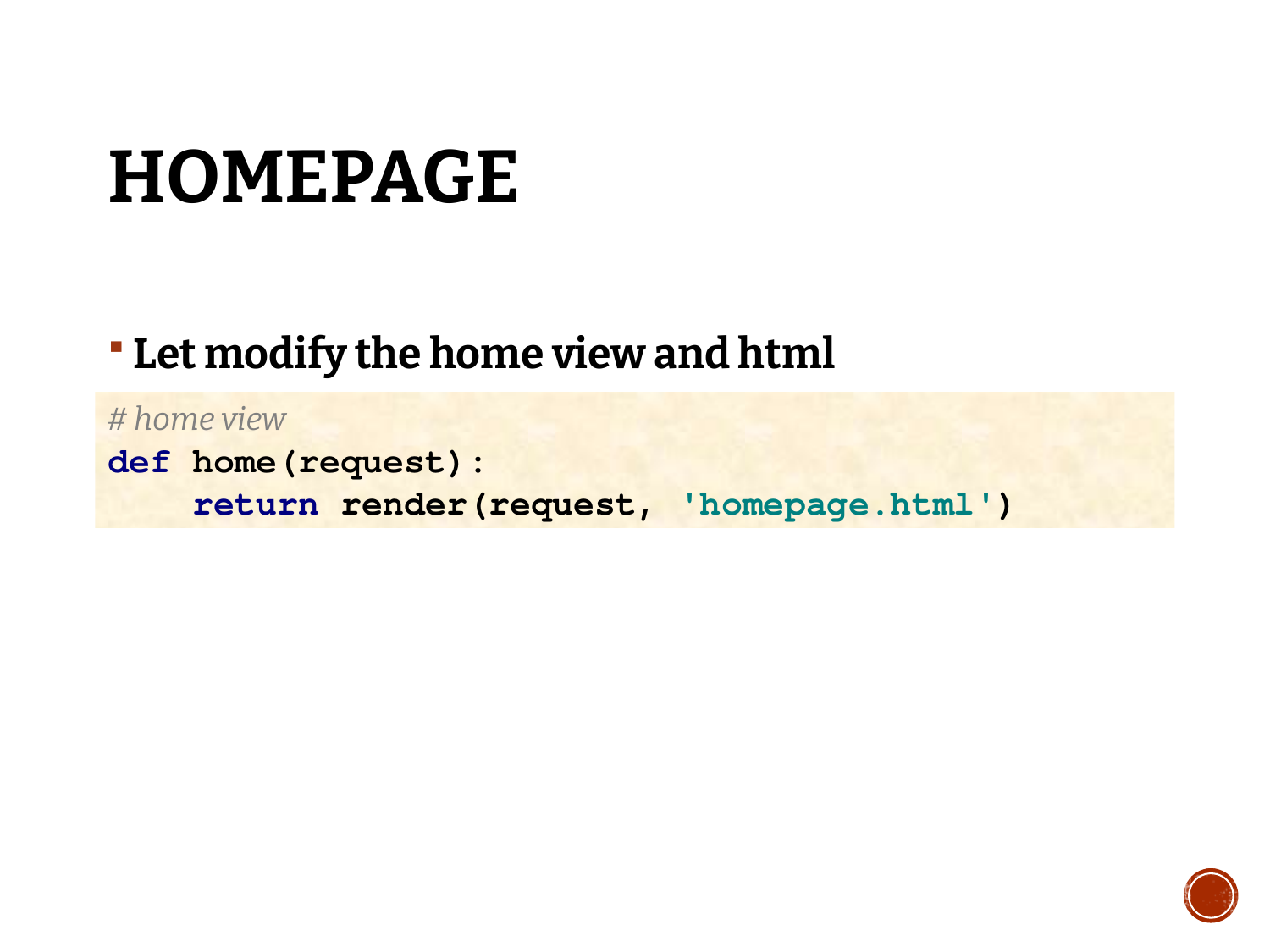

# homepage
Let modify the home view and html
# home view def home(request): return render(request, 'homepage.html')